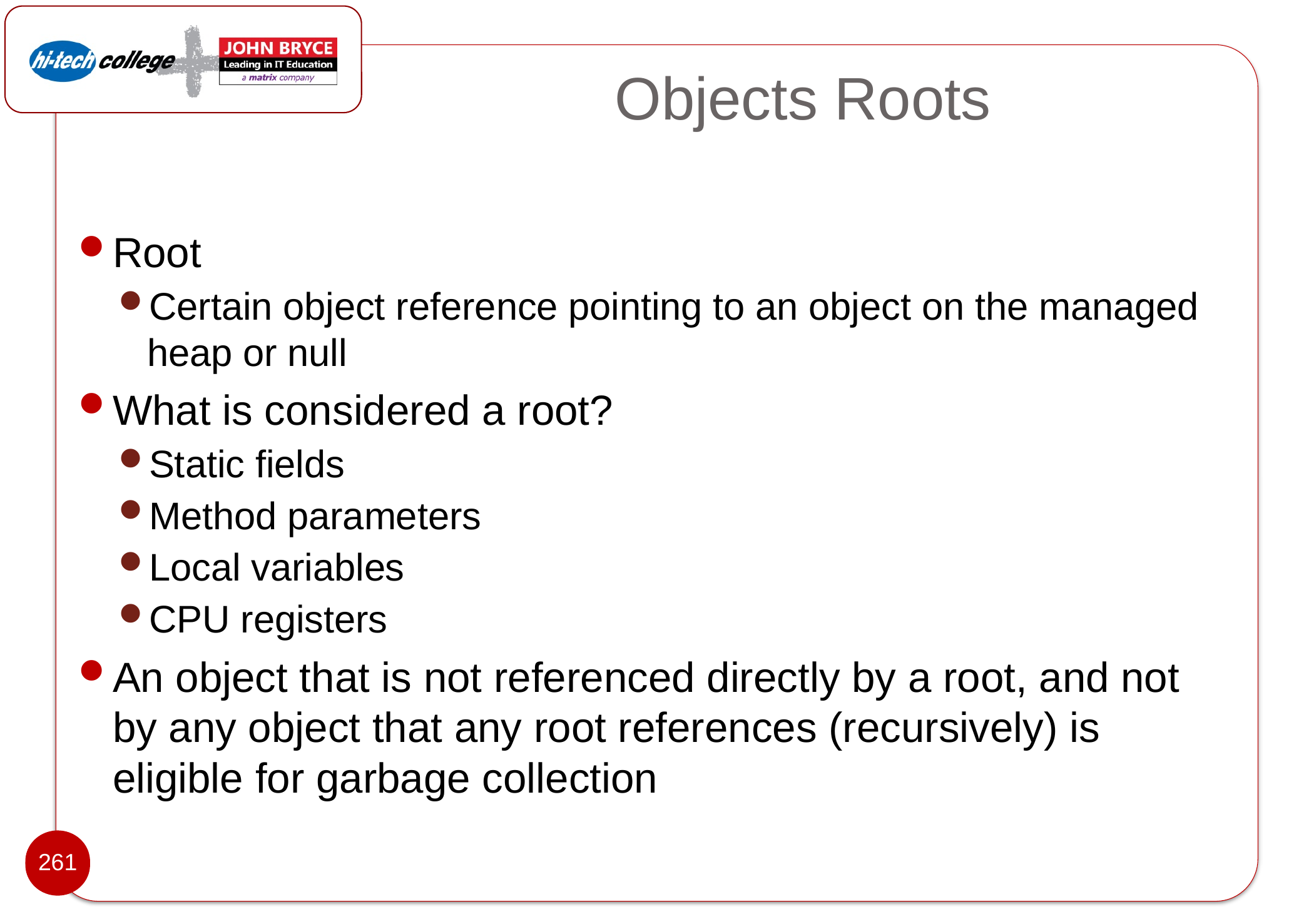

# Objects Roots
Root
Certain object reference pointing to an object on the managed heap or null
What is considered a root?
Static fields
Method parameters
Local variables
CPU registers
An object that is not referenced directly by a root, and not by any object that any root references (recursively) is eligible for garbage collection

261